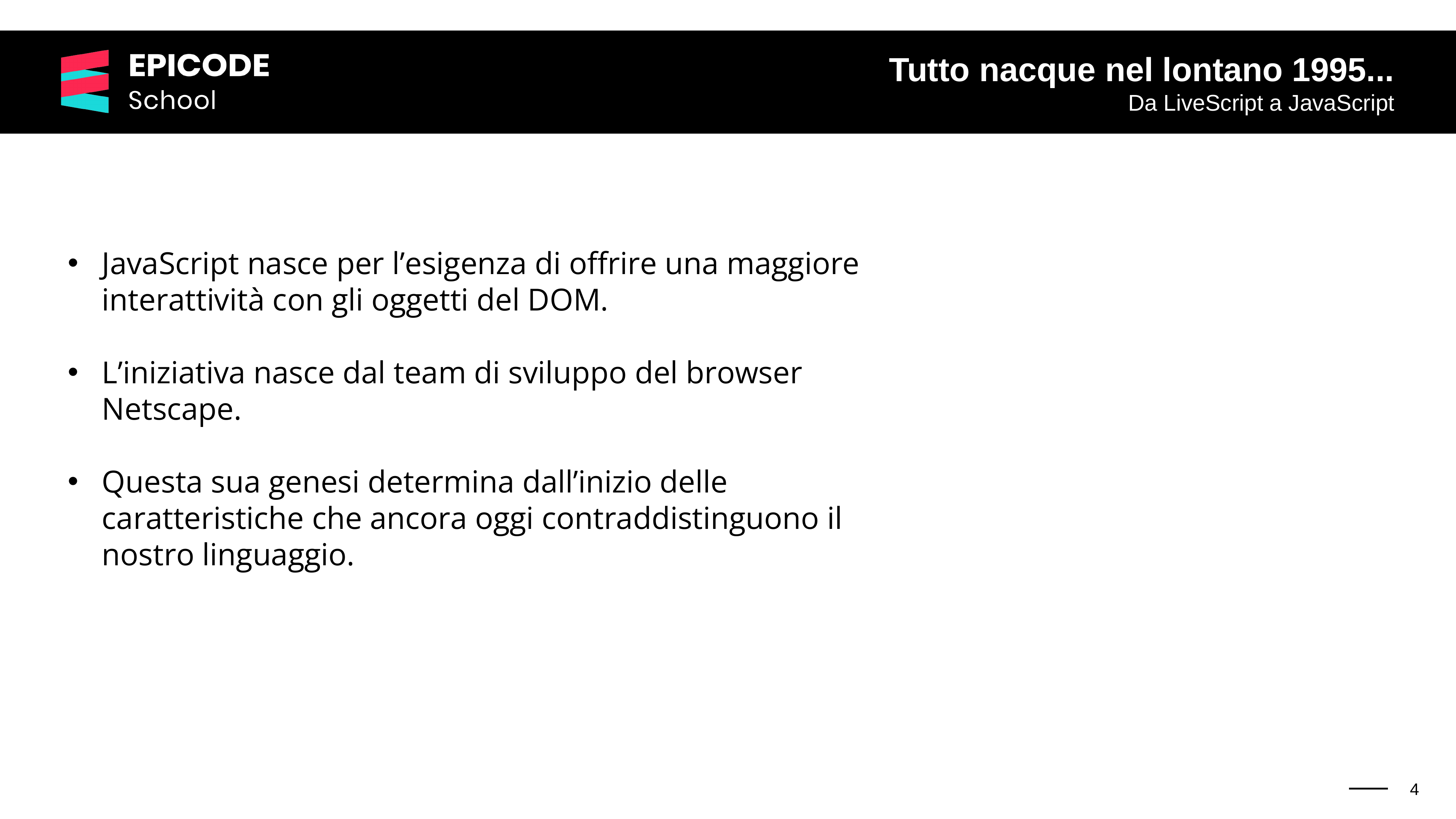

Tutto nacque nel lontano 1995...
Da LiveScript a JavaScript
JavaScript nasce per l’esigenza di offrire una maggiore interattività con gli oggetti del DOM.

L’iniziativa nasce dal team di sviluppo del browser Netscape.

Questa sua genesi determina dall’inizio delle caratteristiche che ancora oggi contraddistinguono il nostro linguaggio.
4